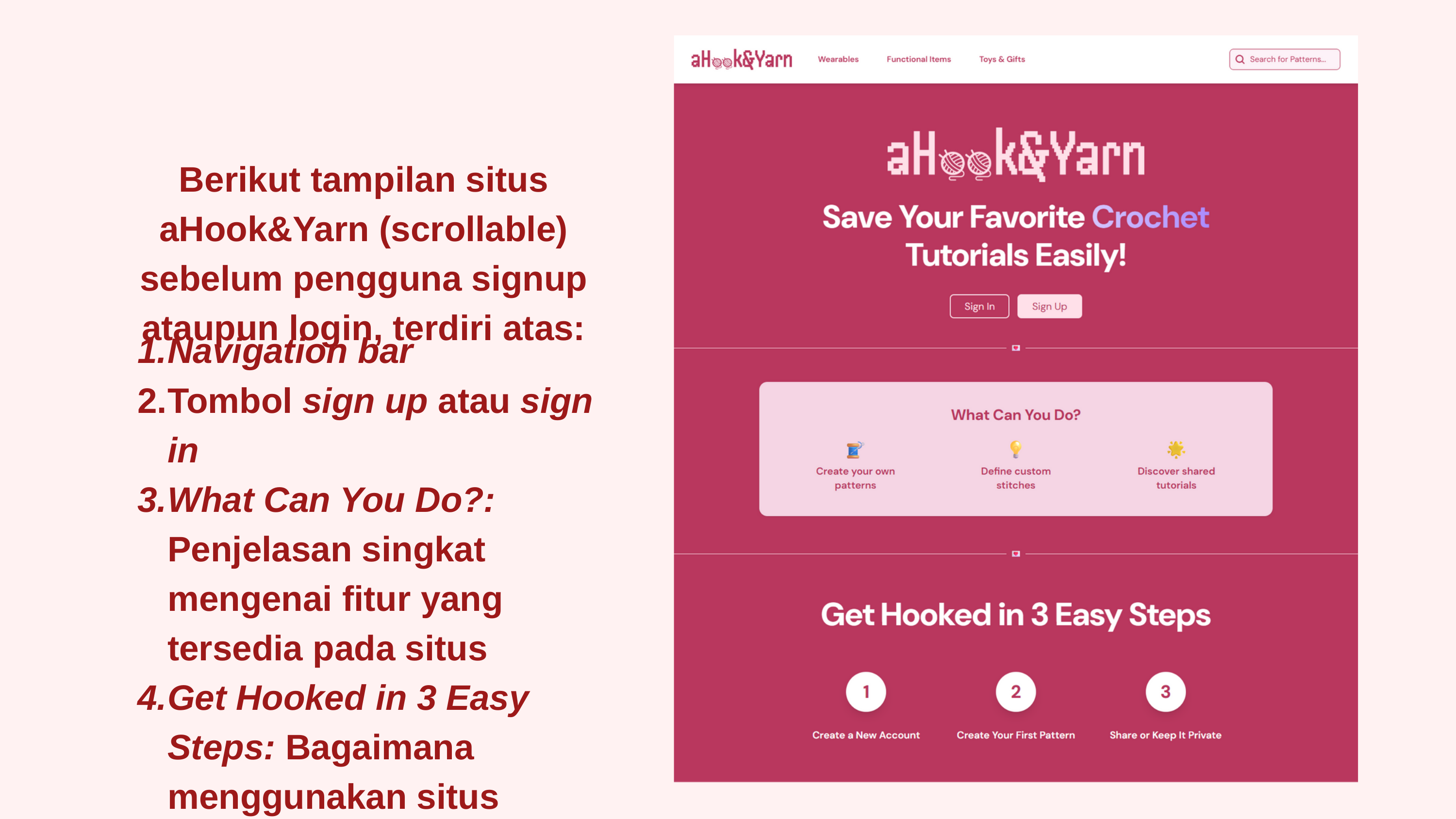

Berikut tampilan situs aHook&Yarn (scrollable) sebelum pengguna signup ataupun login, terdiri atas:
Navigation bar
Tombol sign up atau sign in
What Can You Do?: Penjelasan singkat mengenai fitur yang tersedia pada situs
Get Hooked in 3 Easy Steps: Bagaimana menggunakan situs